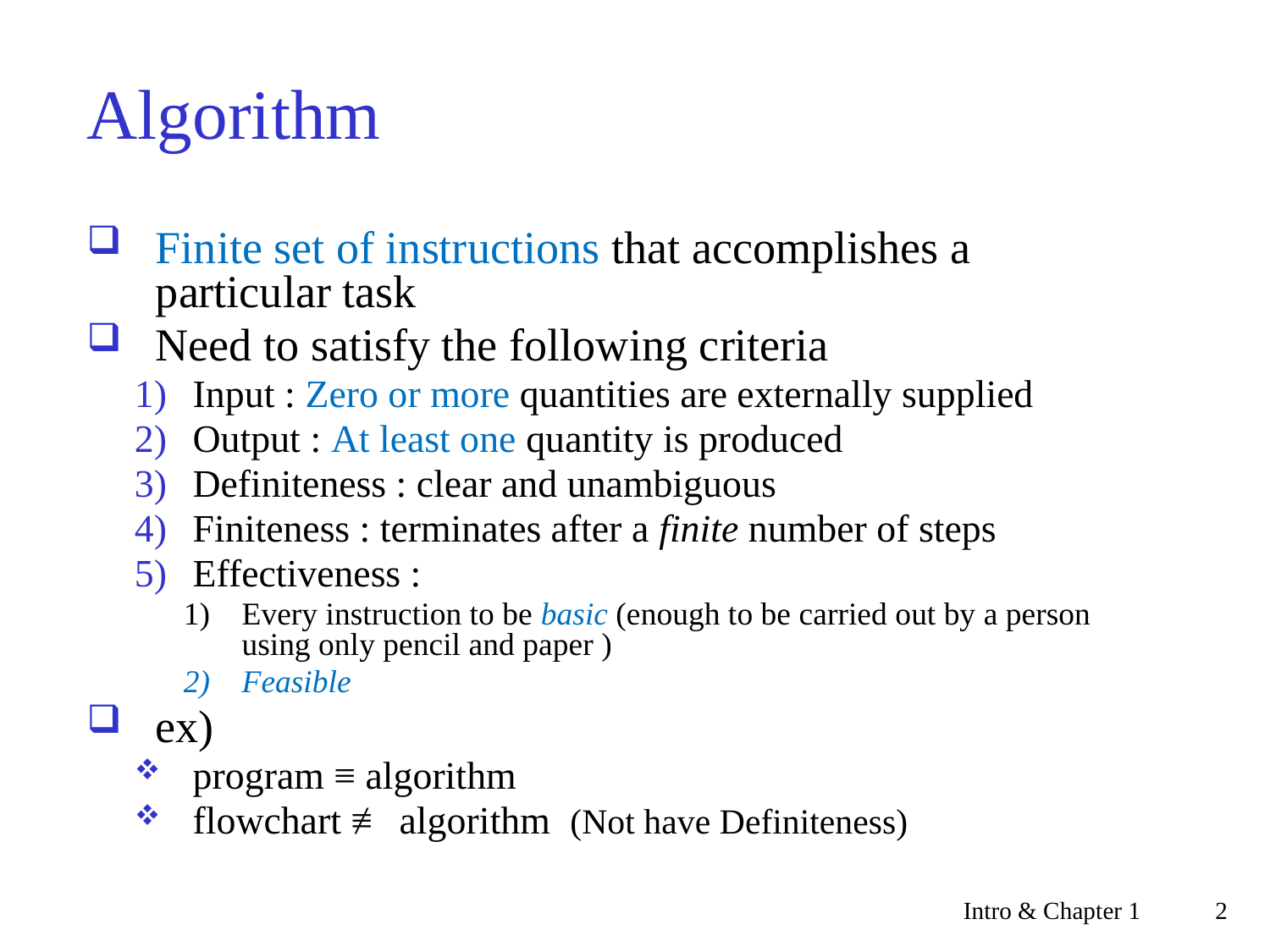

# Algorithm
Finite set of instructions that accomplishes a particular task
Need to satisfy the following criteria
Input : Zero or more quantities are externally supplied
Output : At least one quantity is produced
Definiteness : clear and unambiguous
Finiteness : terminates after a finite number of steps
Effectiveness :
Every instruction to be basic (enough to be carried out by a person using only pencil and paper )
Feasible
ex)
program ≡ algorithm
flowchart ≢ algorithm  (Not have Definiteness)
Intro & Chapter 1
2